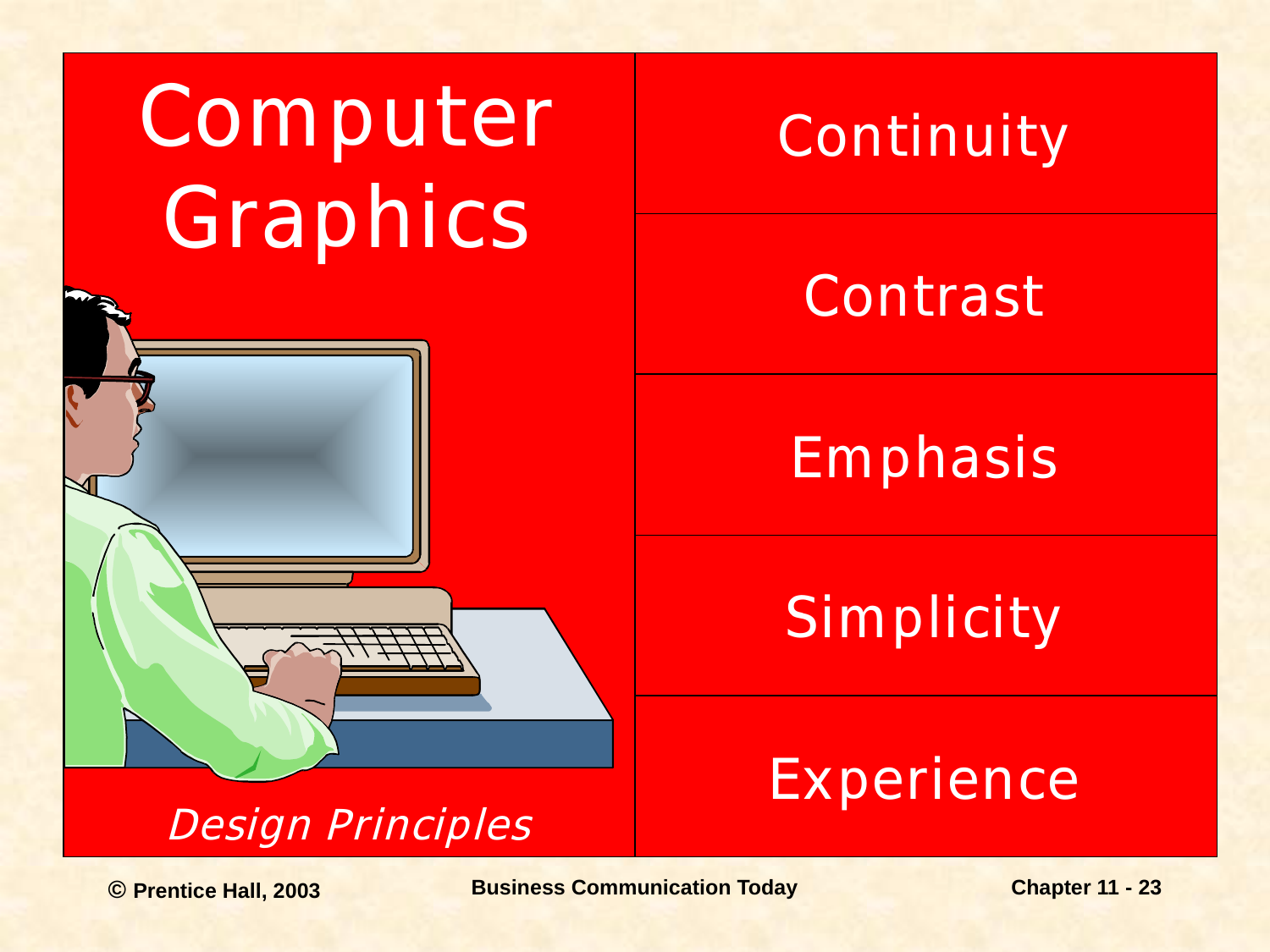

Computer
Graphics

Design Principles
Continuity
Contrast
Emphasis
Simplicity
Experience

© Prentice Hall, 2003
Business Communication Today
Chapter 11 - 23